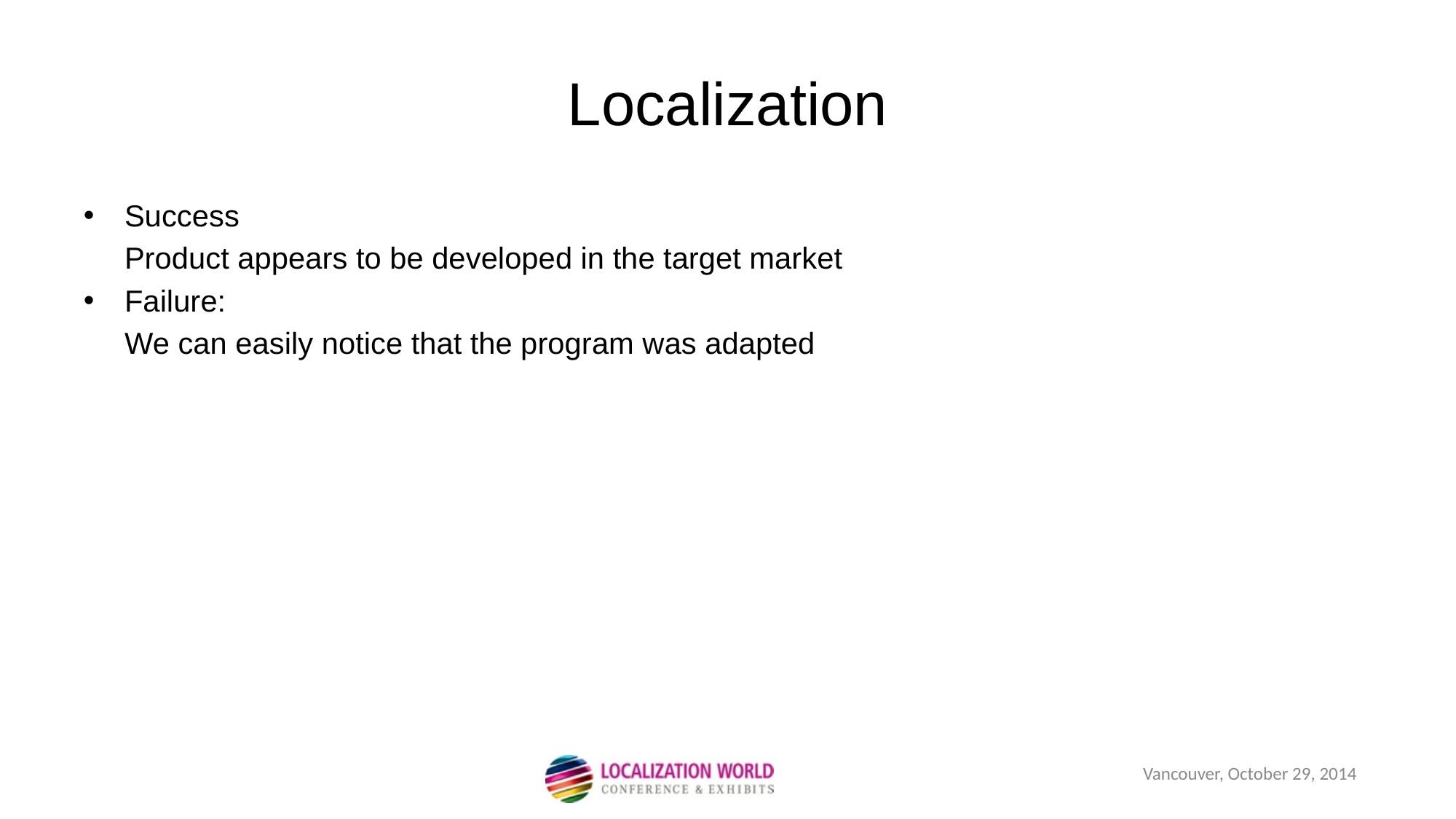

Localization
Success
	Product appears to be developed in the target market
Failure:
	We can easily notice that the program was adapted